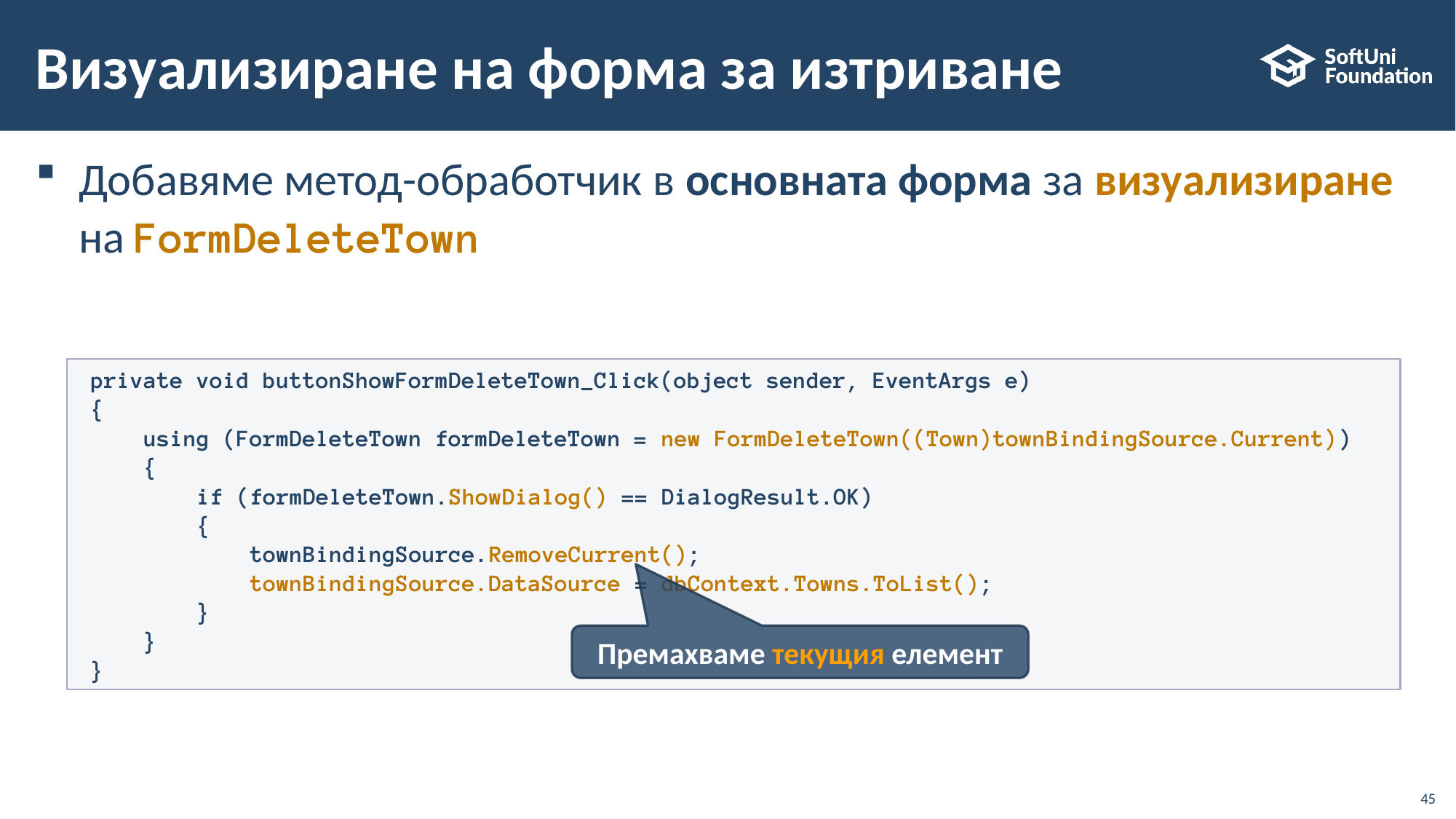

# Визуализиране на форма за изтриване
Добавяме метод-обработчик в основната форма за визуализиране на FormDeleteTown

 private void buttonShowFormDeleteTown_Click(object sender, EventArgs e)
 {
     using (FormDeleteTown formDeleteTown = new FormDeleteTown((Town)townBindingSource.Current))
     {
         if (formDeleteTown.ShowDialog() == DialogResult.OK)
         {
             townBindingSource.RemoveCurrent();
             townBindingSource.DataSource = dbContext.Towns.ToList();
         }
     }
 }
Премахваме текущия елемент
45